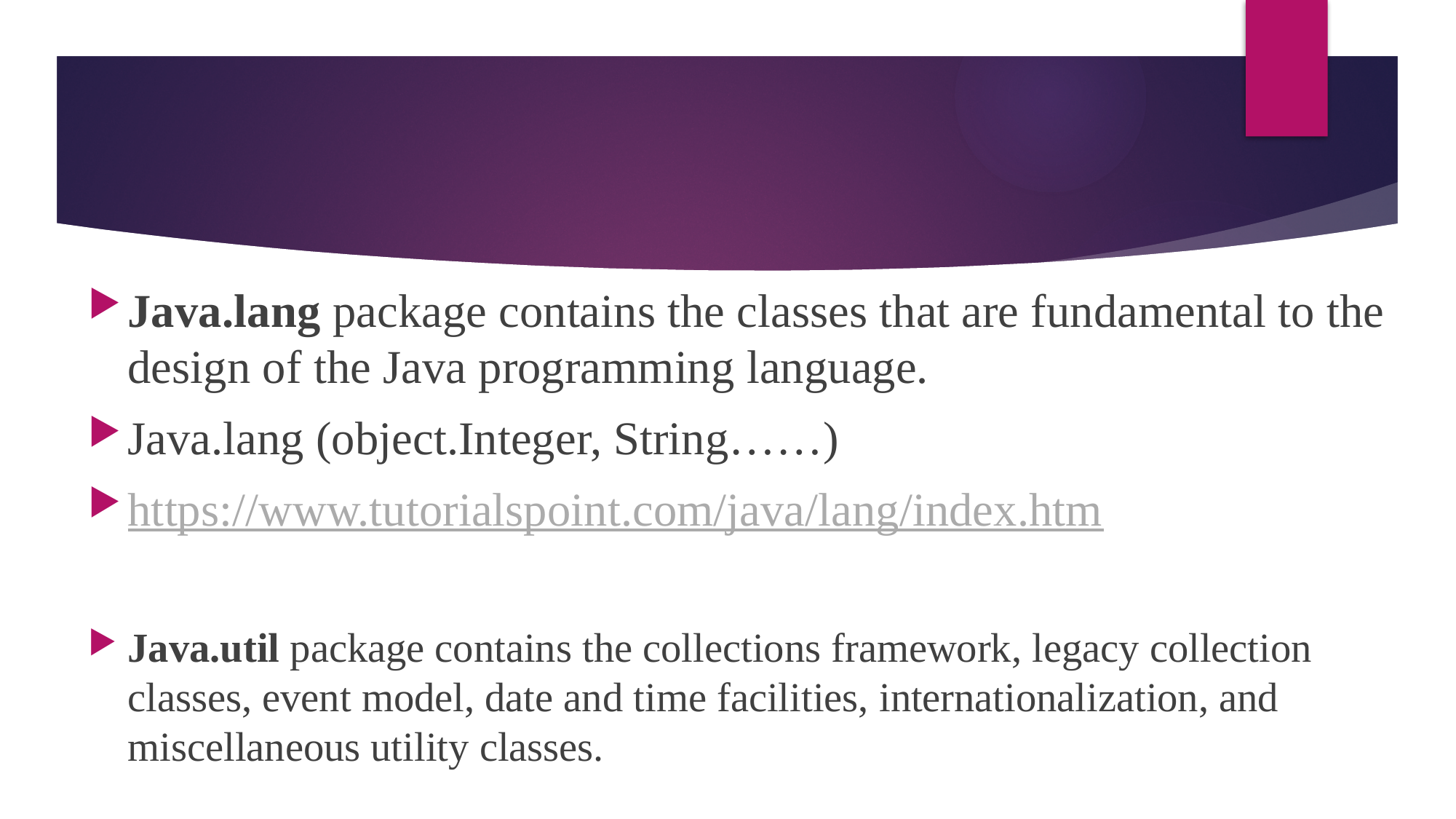

#
Java.lang package contains the classes that are fundamental to the design of the Java programming language.
Java.lang (object.Integer, String……)
https://www.tutorialspoint.com/java/lang/index.htm

Java.util package contains the collections framework, legacy collection classes, event model, date and time facilities, internationalization, and miscellaneous utility classes.